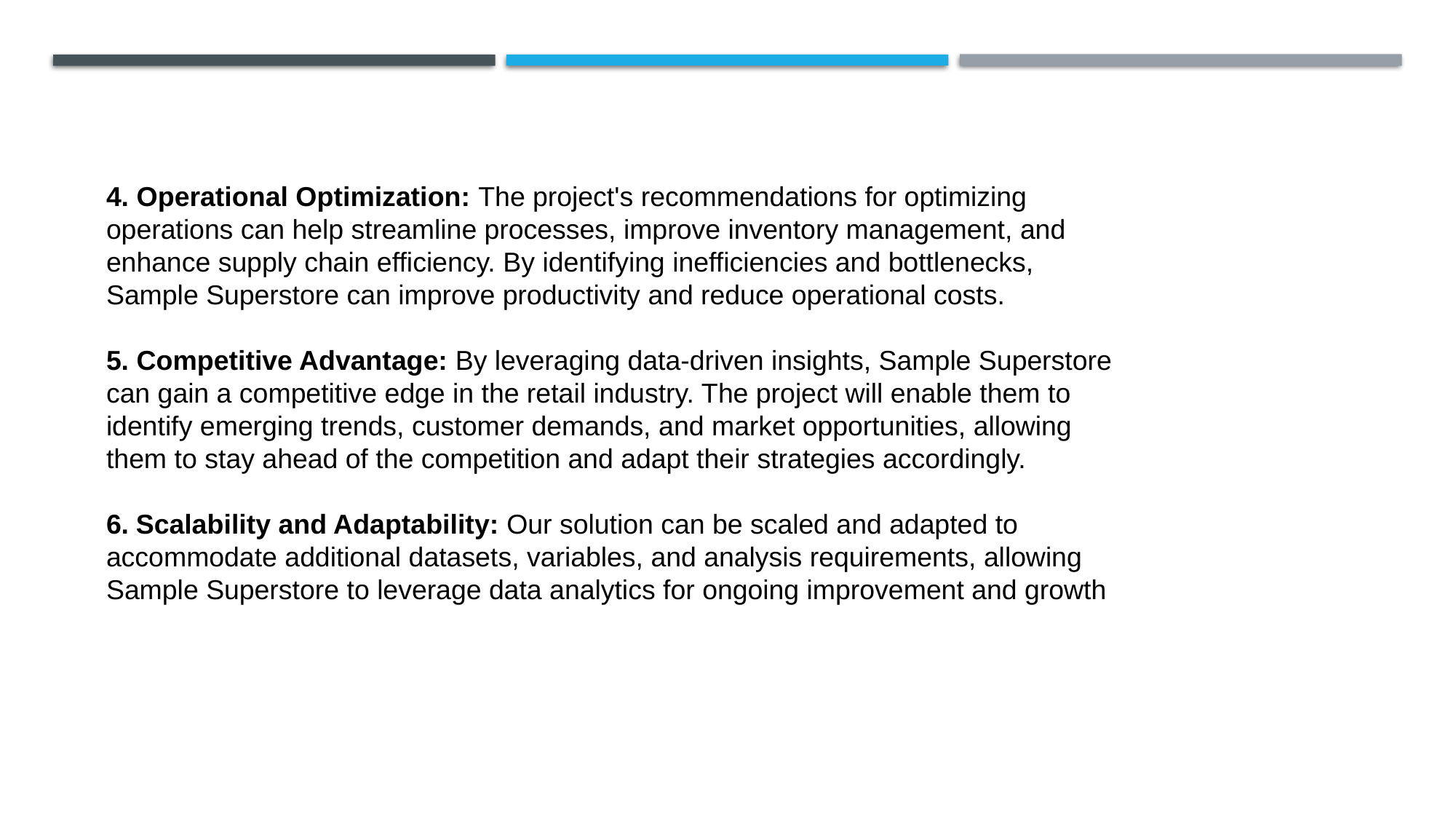

4. Operational Optimization: The project's recommendations for optimizing operations can help streamline processes, improve inventory management, and enhance supply chain efficiency. By identifying inefficiencies and bottlenecks, Sample Superstore can improve productivity and reduce operational costs.

5. Competitive Advantage: By leveraging data-driven insights, Sample Superstore can gain a competitive edge in the retail industry. The project will enable them to identify emerging trends, customer demands, and market opportunities, allowing them to stay ahead of the competition and adapt their strategies accordingly.

6. Scalability and Adaptability: Our solution can be scaled and adapted to accommodate additional datasets, variables, and analysis requirements, allowing Sample Superstore to leverage data analytics for ongoing improvement and growth